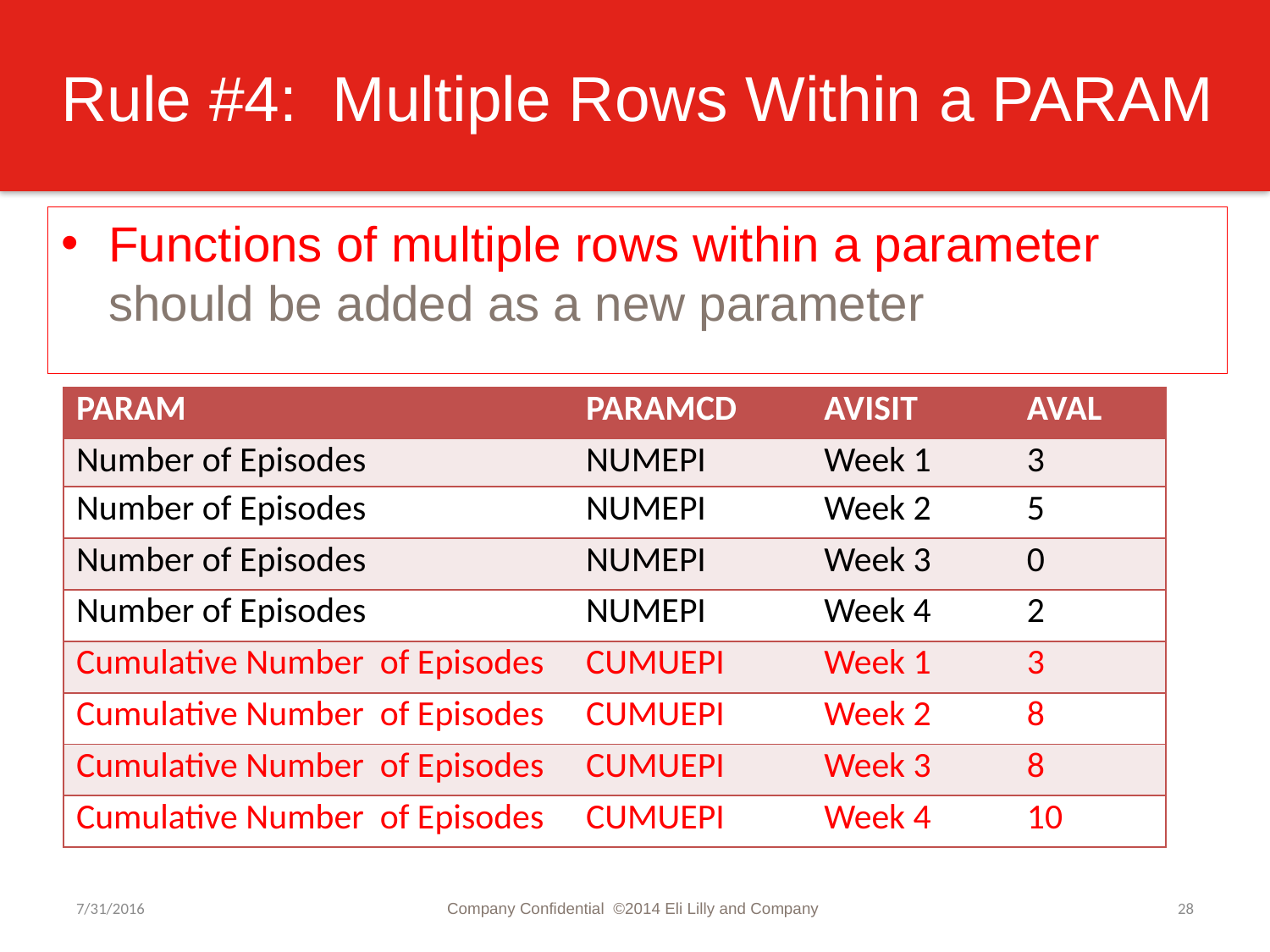

# Rule #4:  Multiple Rows Within a PARAM
Functions of multiple rows within a parameter should be added as a new parameter
| PARAM | PARAMCD | AVISIT | AVAL |
| --- | --- | --- | --- |
| Number of Episodes | NUMEPI | Week 1 | 3 |
| Number of Episodes | NUMEPI | Week 2 | 5 |
| Number of Episodes | NUMEPI | Week 3 | 0 |
| Number of Episodes | NUMEPI | Week 4 | 2 |
| Cumulative Number of Episodes | CUMUEPI | Week 1 | 3 |
| Cumulative Number of Episodes | CUMUEPI | Week 2 | 8 |
| Cumulative Number of Episodes | CUMUEPI | Week 3 | 8 |
| Cumulative Number of Episodes | CUMUEPI | Week 4 | 10 |
7/31/2016
Company Confidential  ©2014 Eli Lilly and Company
28